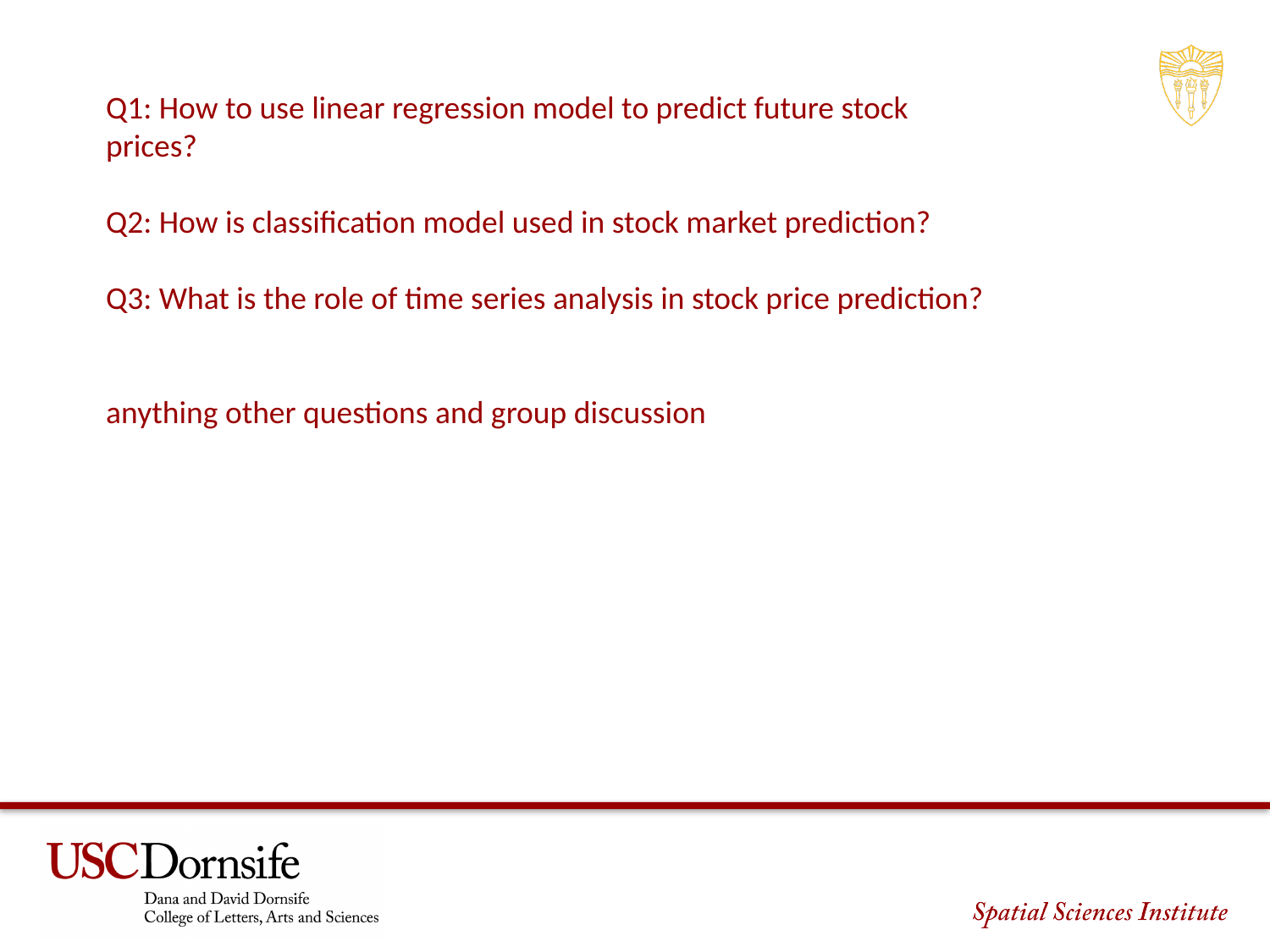

Q1: How to use linear regression model to predict future stock prices?

Q2: How is classification model used in stock market prediction?

Q3: What is the role of time series analysis in stock price prediction?

anything other questions and group discussion